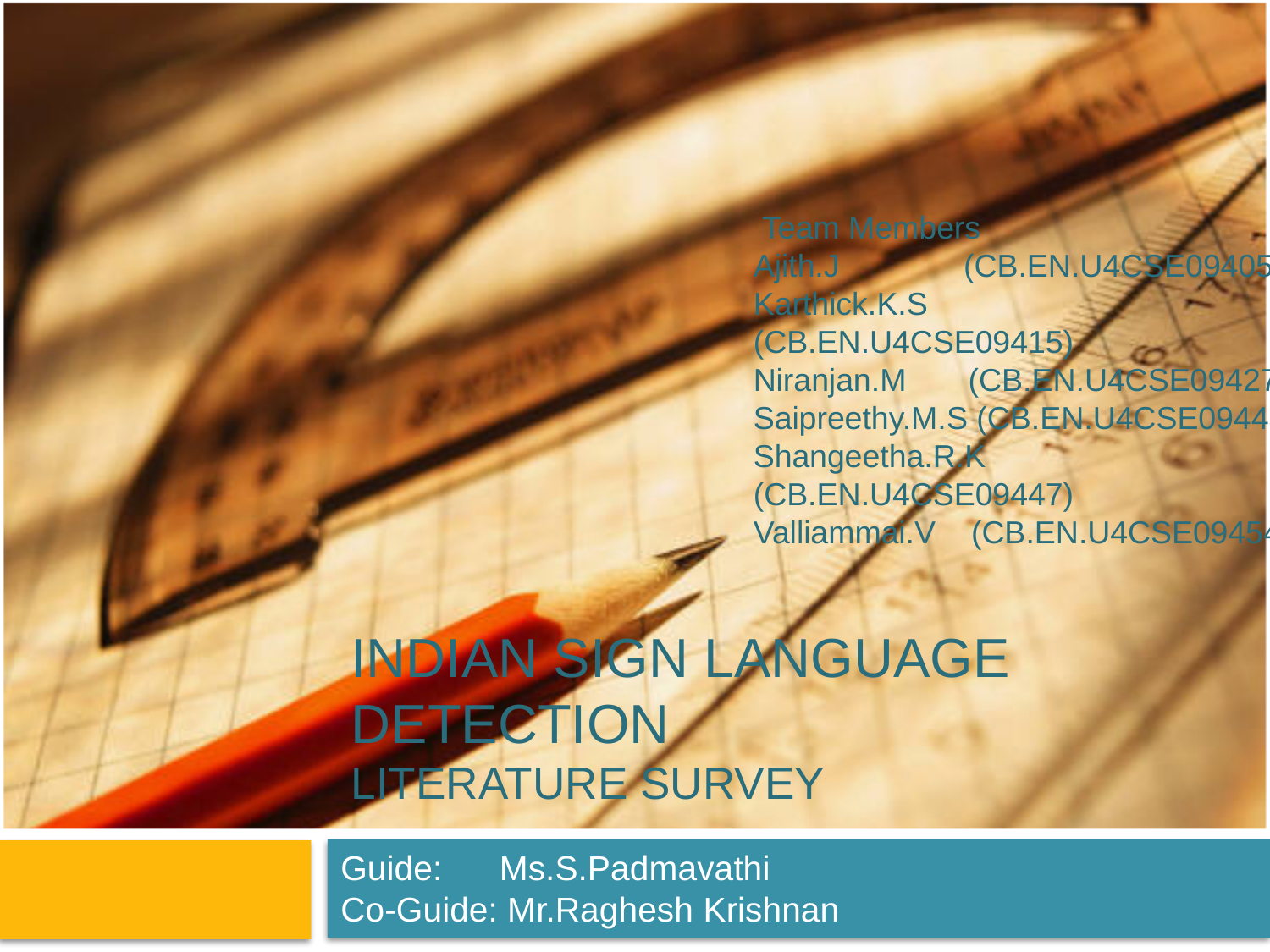

Team Members
Ajith.J              (CB.EN.U4CSE09405)
Karthick.K.S      (CB.EN.U4CSE09415)
Niranjan.M       (CB.EN.U4CSE09427)
Saipreethy.M.S (CB.EN.U4CSE09443)
Shangeetha.R.K (CB.EN.U4CSE09447)
Valliammai.V    (CB.EN.U4CSE09454)
# Indian Sign Language Detection Literature Survey
Guide:      Ms.S.Padmavathi
Co-Guide: Mr.Raghesh Krishnan